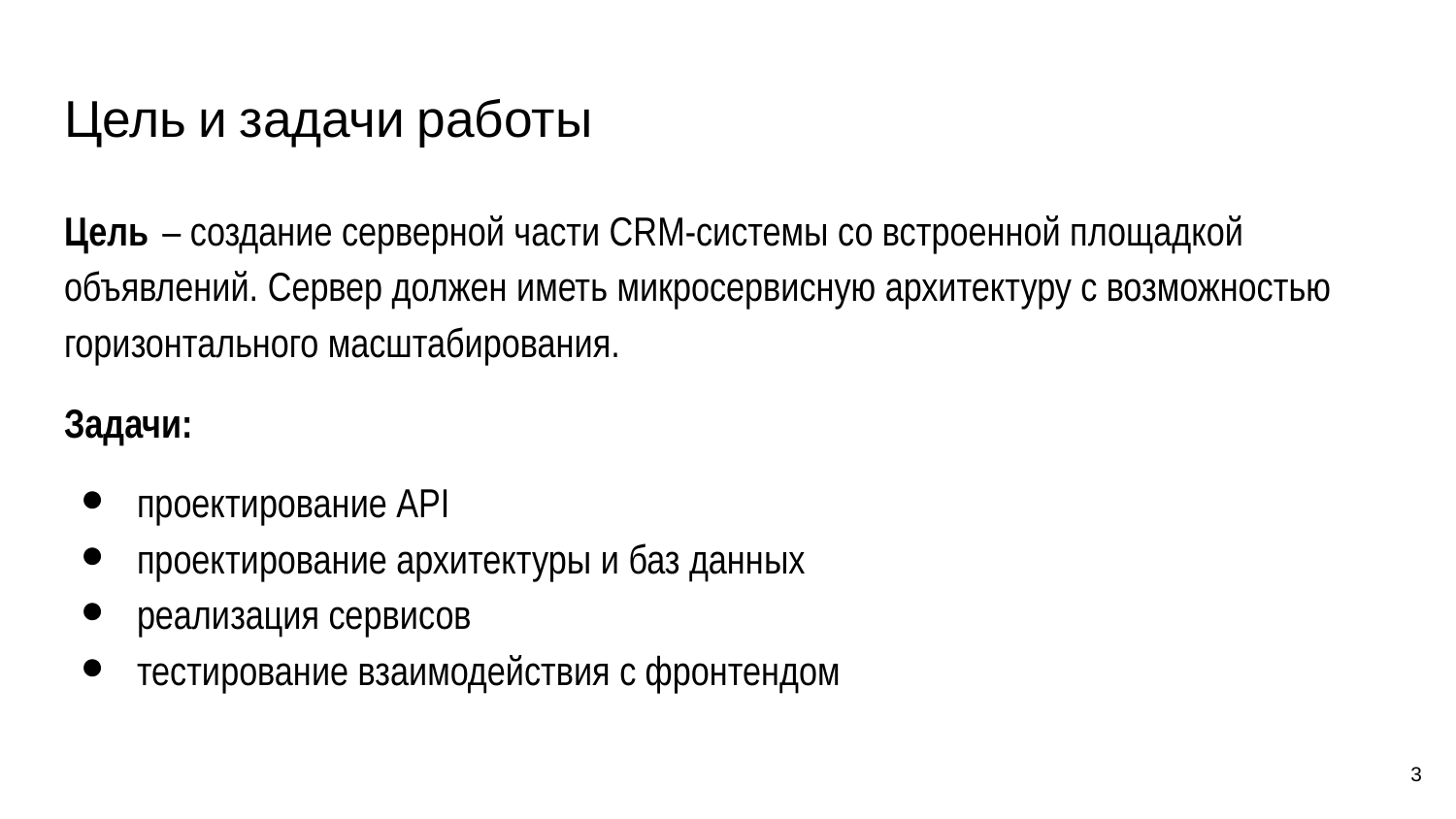

# Цель и задачи работы
Цель – создание серверной части CRM-системы со встроенной площадкой объявлений. Сервер должен иметь микросервисную архитектуру с возможностью горизонтального масштабирования.
Задачи:
проектирование API
проектирование архитектуры и баз данных
реализация сервисов
тестирование взаимодействия с фронтендом
3